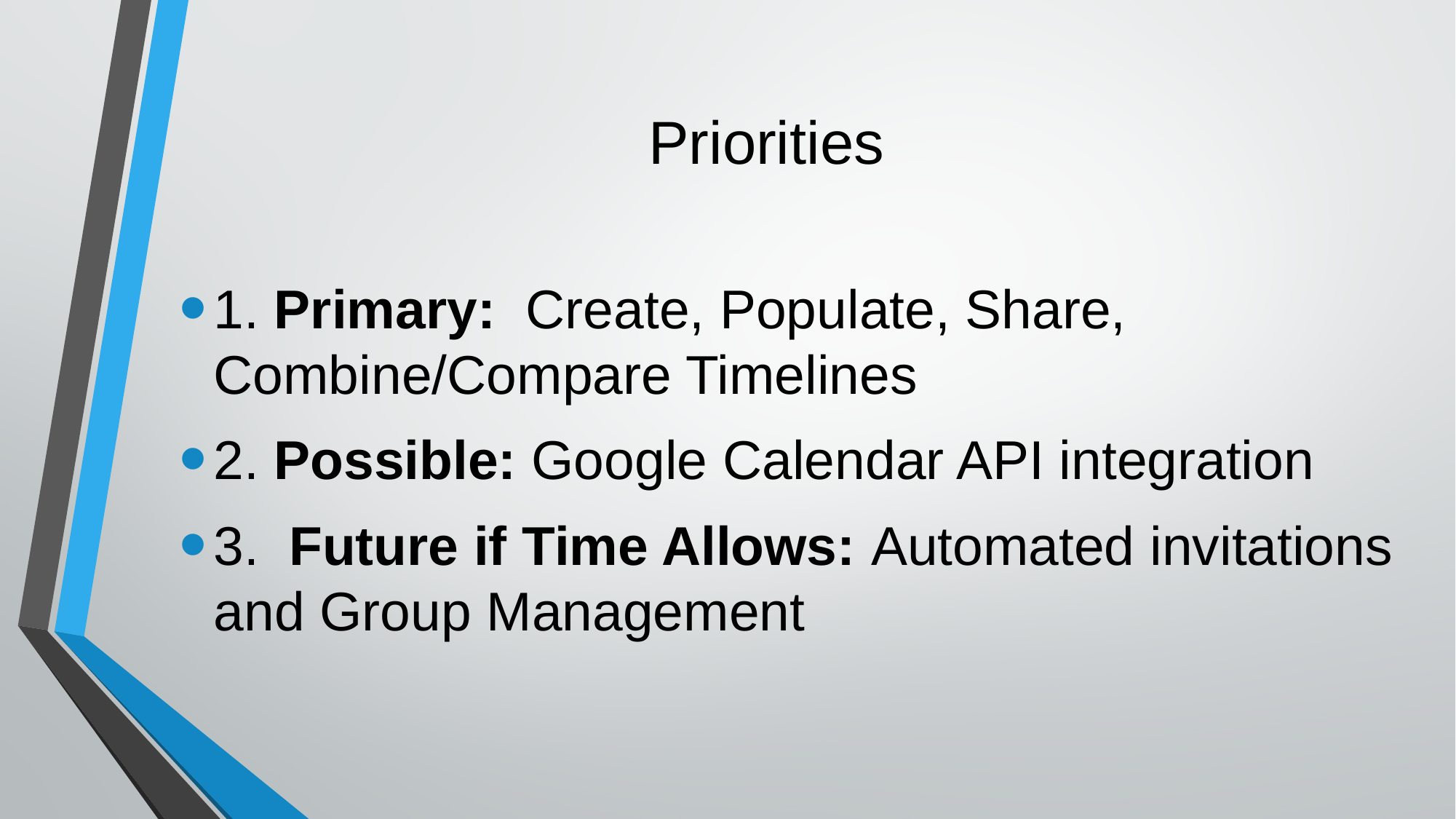

# Priorities
1. Primary:  Create, Populate, Share, Combine/Compare Timelines
2. Possible: Google Calendar API integration
3.  Future if Time Allows: Automated invitations and Group Management